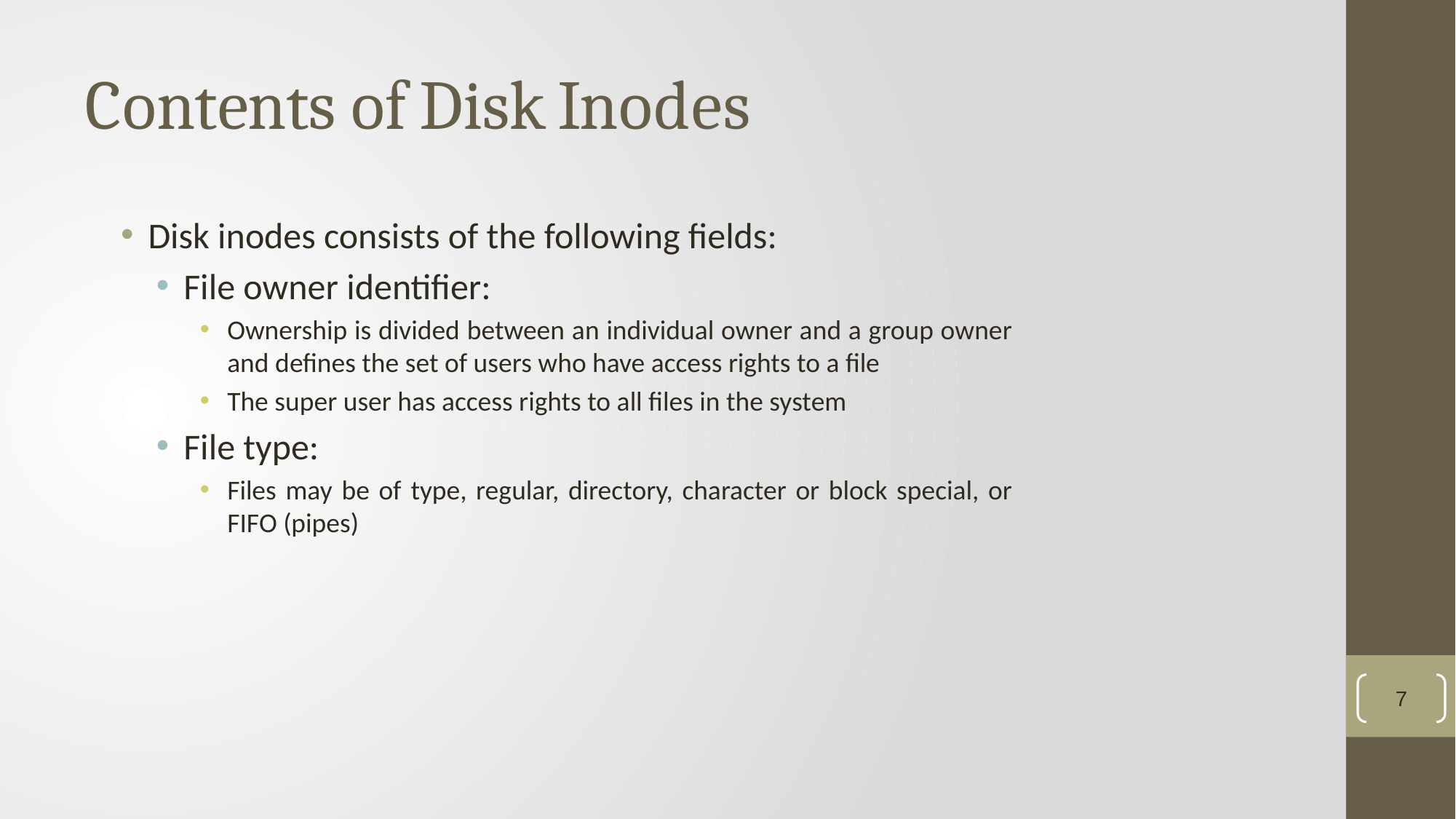

# Contents of Disk Inodes
Disk inodes consists of the following fields:
File owner identifier:
Ownership is divided between an individual owner and a group owner and defines the set of users who have access rights to a file
The super user has access rights to all files in the system
File type:
Files may be of type, regular, directory, character or block special, or FIFO (pipes)
7